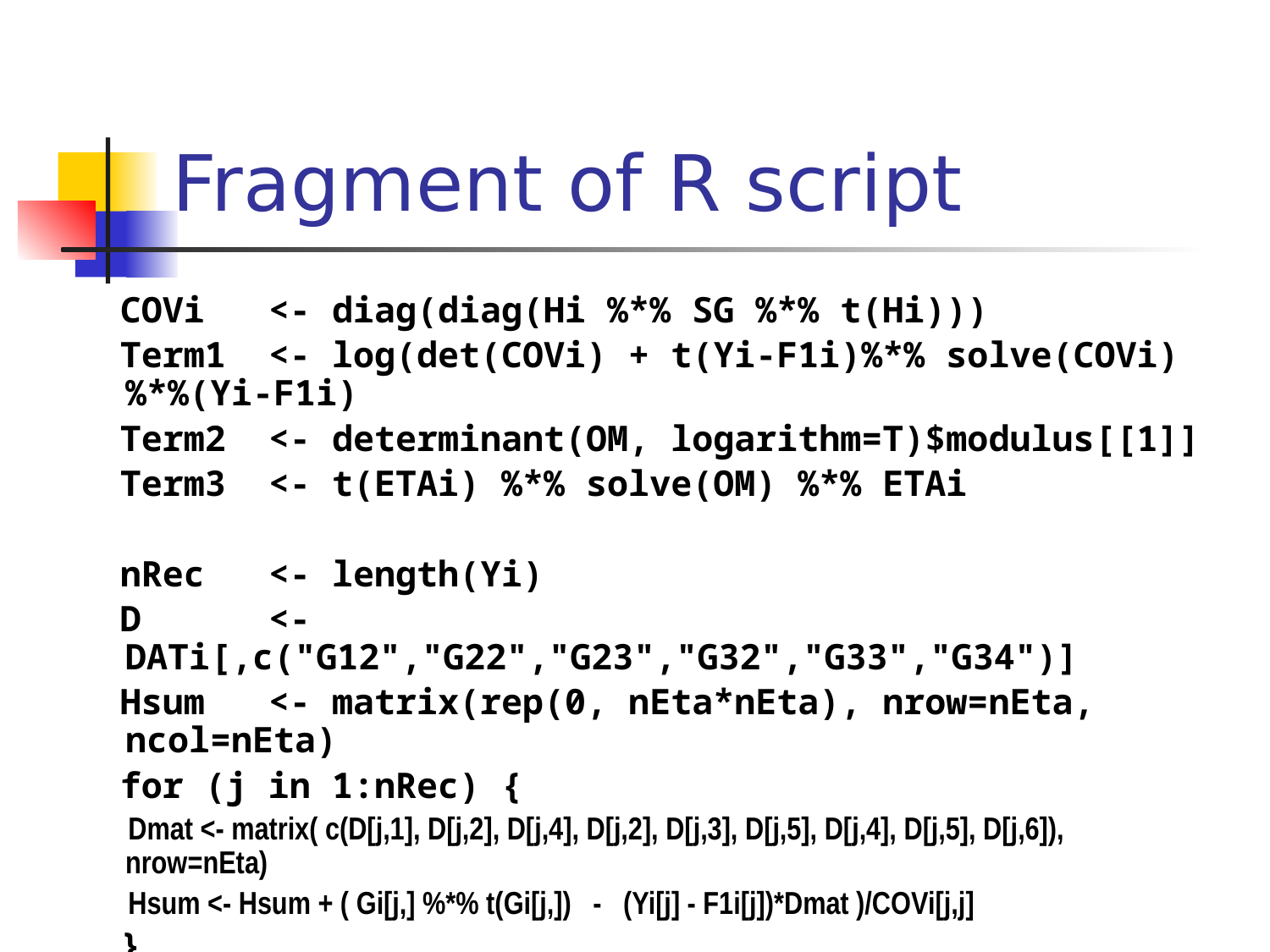

# Fragment of R script
  COVi   <- diag(diag(Hi %*% SG %*% t(Hi)))
  Term1  <- log(det(COVi) + t(Yi-F1i)%*% solve(COVi) %*%(Yi-F1i)
  Term2  <- determinant(OM, logarithm=T)$modulus[[1]]
  Term3  <- t(ETAi) %*% solve(OM) %*% ETAi

  nRec   <- length(Yi)
  D      <- DATi[,c("G12","G22","G23","G32","G33","G34")]
  Hsum   <- matrix(rep(0, nEta*nEta), nrow=nEta, ncol=nEta)
  for (j in 1:nRec) {
       Dmat <- matrix( c(D[j,1], D[j,2], D[j,4], D[j,2], D[j,3], D[j,5], D[j,4], D[j,5], D[j,6]), nrow=nEta)
       Hsum <- Hsum + ( Gi[j,] %*% t(Gi[j,])   -   (Yi[j] - F1i[j])*Dmat )/COVi[j,j]
  }
  Term4 <- log(det(invOM + Hsum))
  OFVi[i,2] <- Term1 + Term2 + Term3 + Term4